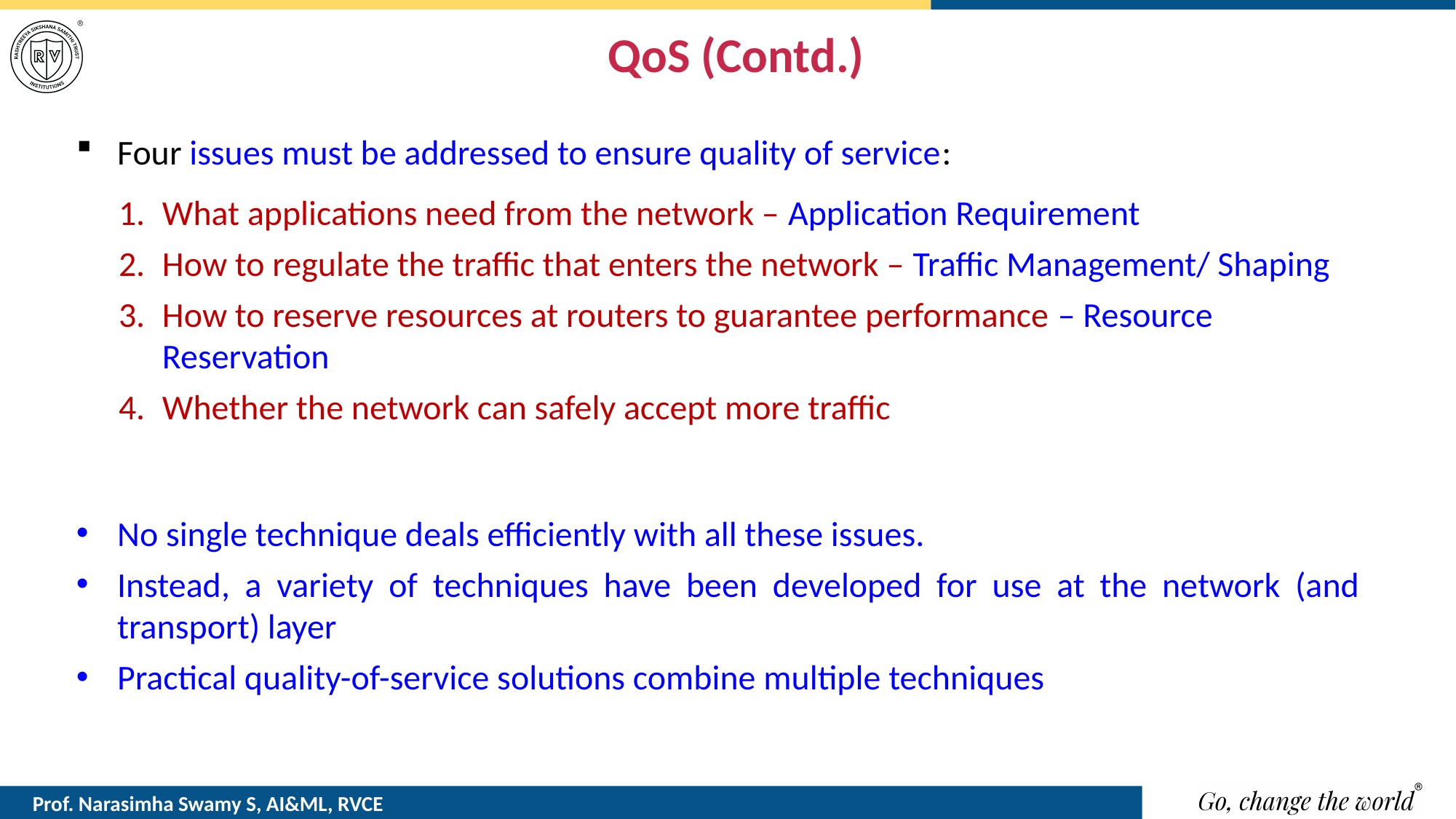

# QoS (Contd.)
Four issues must be addressed to ensure quality of service:
What applications need from the network – Application Requirement
How to regulate the traffic that enters the network – Traffic Management/ Shaping
How to reserve resources at routers to guarantee performance – Resource Reservation
Whether the network can safely accept more traffic
No single technique deals efficiently with all these issues.
Instead, a variety of techniques have been developed for use at the network (and transport) layer
Practical quality-of-service solutions combine multiple techniques